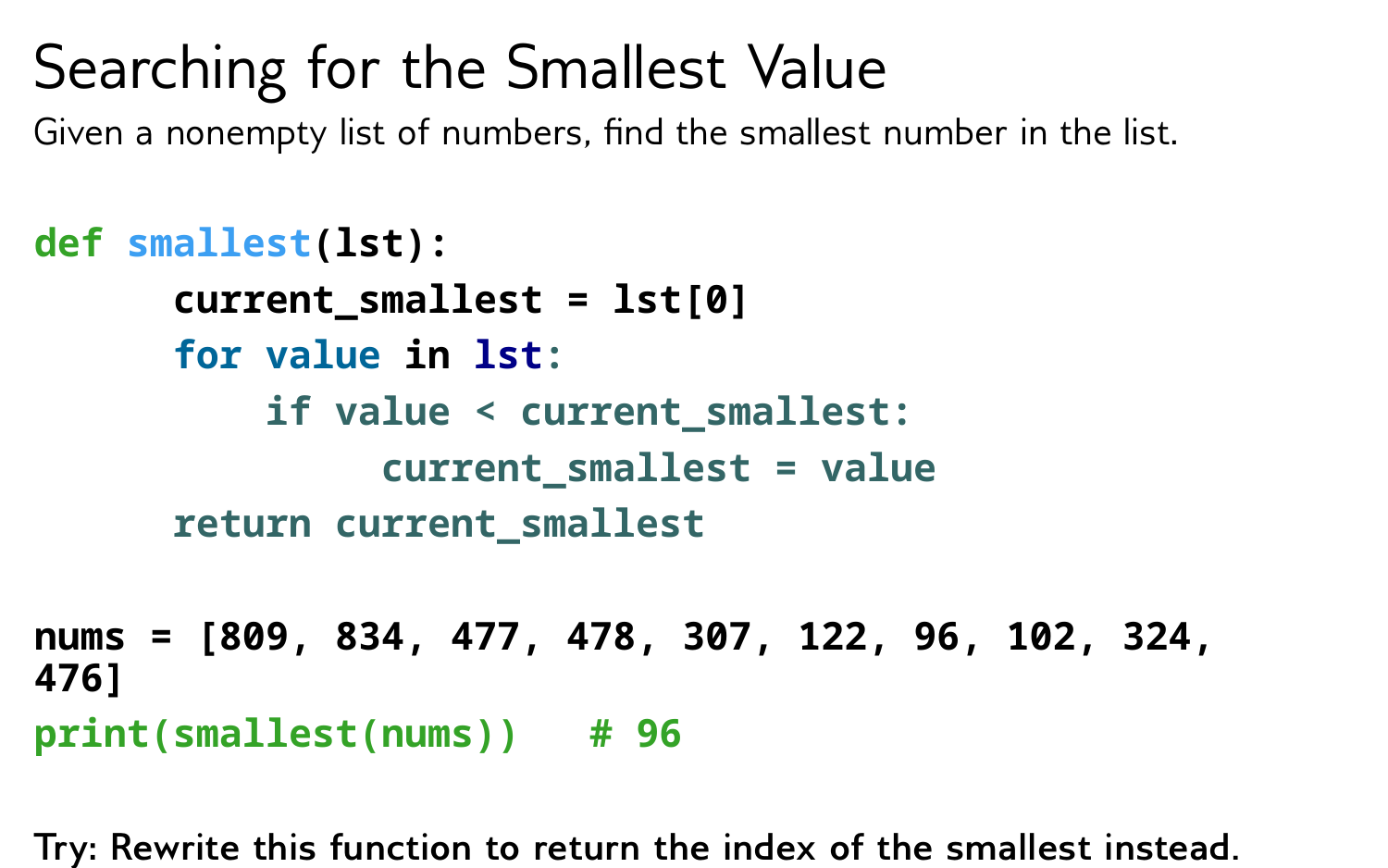

# Searching for the Smallest Value
Given a nonempty list of numbers, find the smallest number in the list.

def smallest(lst):
	current_smallest = lst[0]
	for value in lst:
	    if value < current_smallest:
		   current_smallest = value
	return current_smallest

nums = [809, 834, 477, 478, 307, 122, 96, 102, 324, 476]
print(smallest(nums))   # 96

Try: Rewrite this function to return the index of the smallest instead.